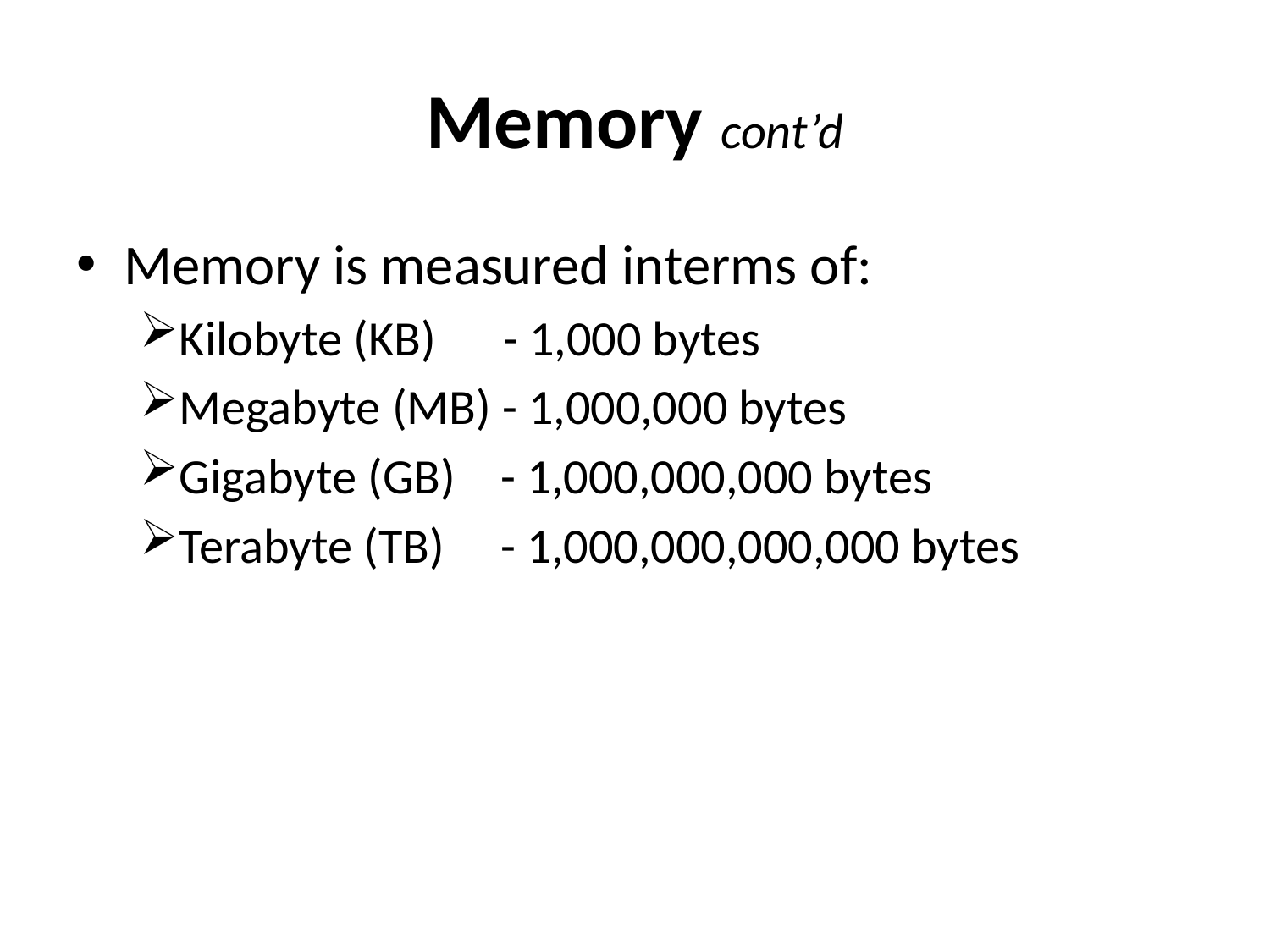

# Memory cont’d
Memory is measured interms of:
Kilobyte (KB)      - 1,000 bytes
Megabyte (MB) - 1,000,000 bytes
Gigabyte (GB)    - 1,000,000,000 bytes
Terabyte (TB)     - 1,000,000,000,000 bytes